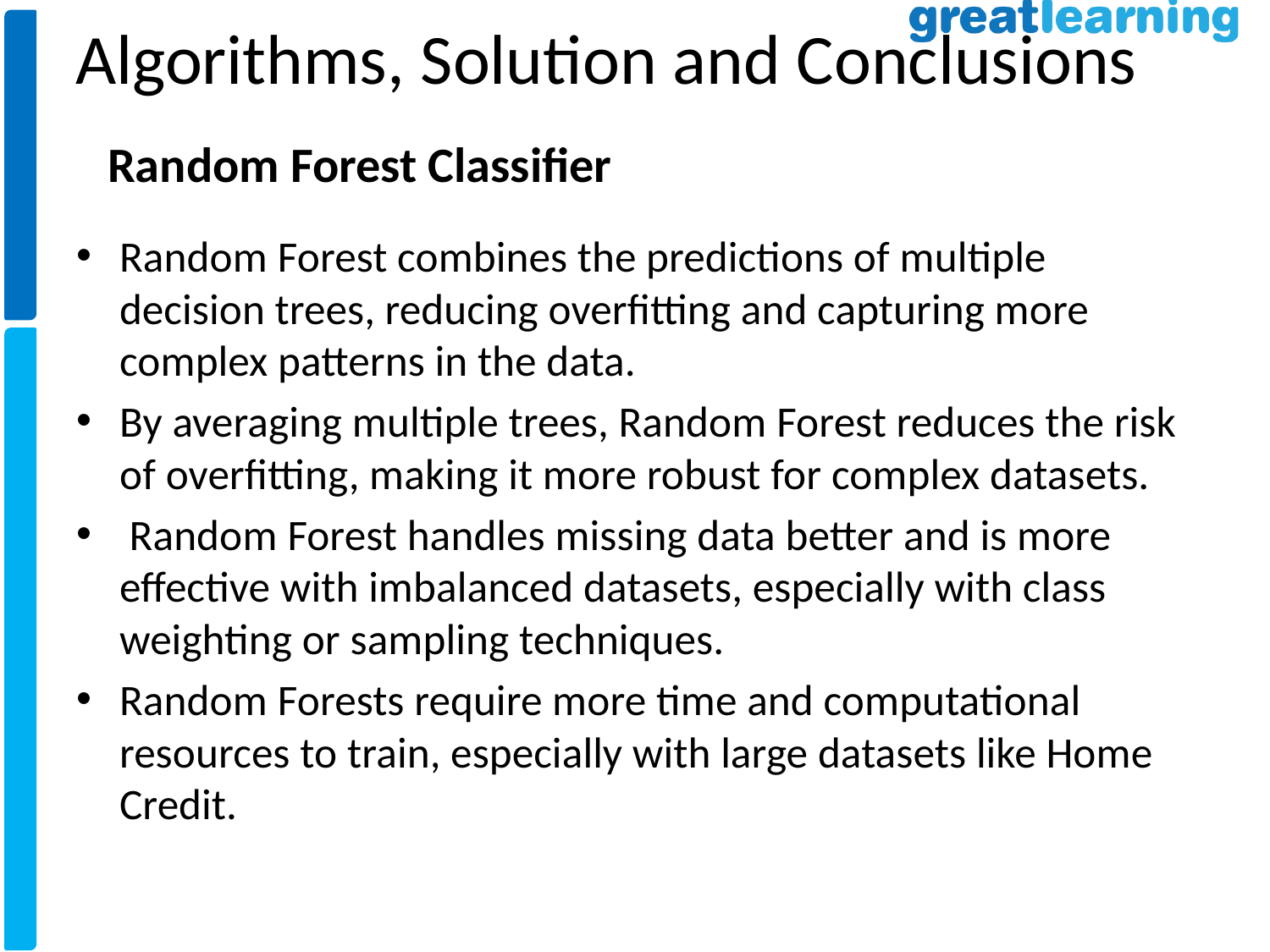

Algorithms, Solution and Conclusions
Random Forest Classifier
Random Forest combines the predictions of multiple decision trees, reducing overfitting and capturing more complex patterns in the data.
By averaging multiple trees, Random Forest reduces the risk of overfitting, making it more robust for complex datasets.
 Random Forest handles missing data better and is more effective with imbalanced datasets, especially with class weighting or sampling techniques.
Random Forests require more time and computational resources to train, especially with large datasets like Home Credit.